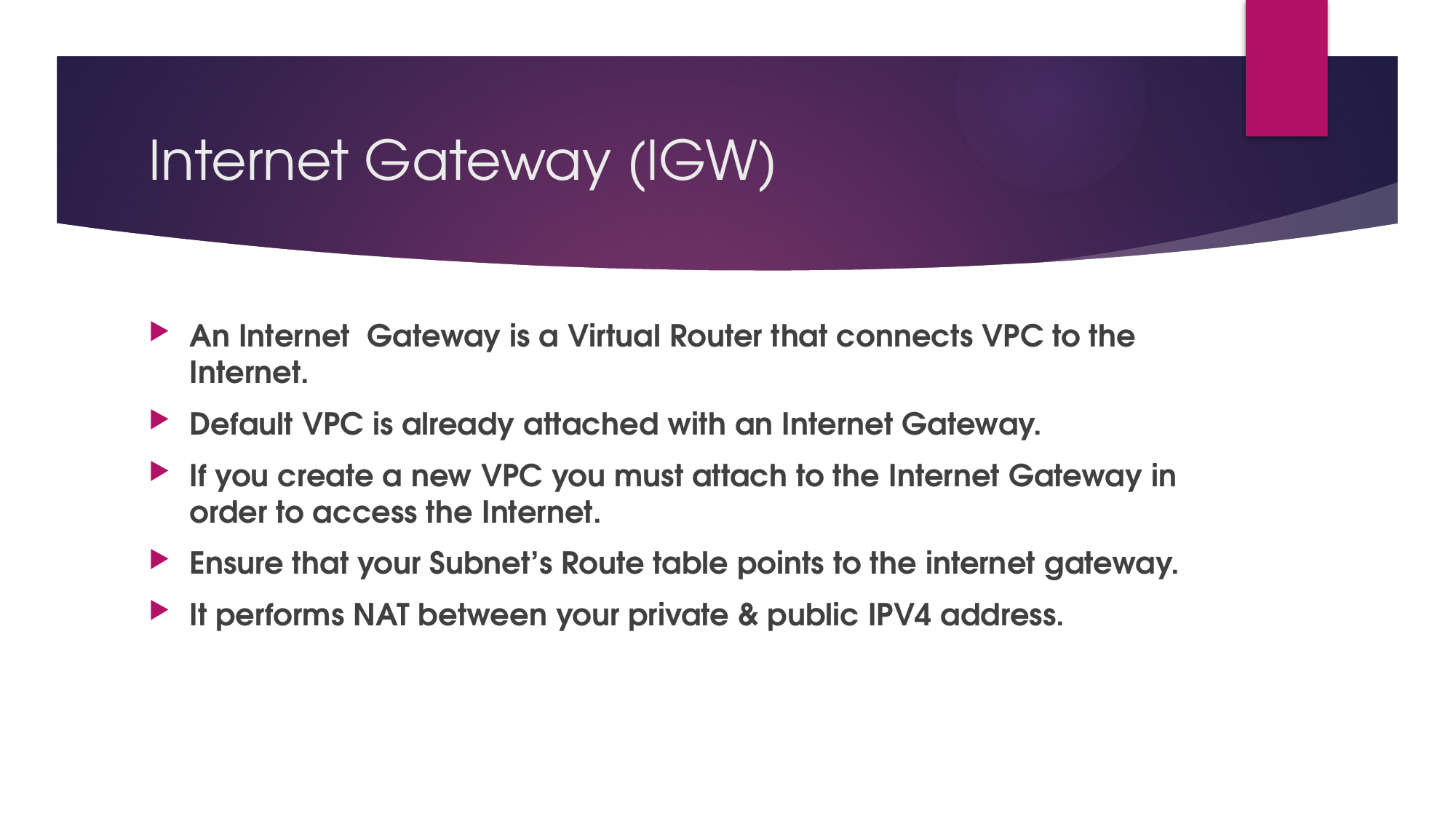

# Internet Gateway (IGW)
An Internet  Gateway is a Virtual Router that connects VPC to the Internet.
Default VPC is already attached with an Internet Gateway.
If you create a new VPC you must attach to the Internet Gateway in order to access the Internet.
Ensure that your Subnet’s Route table points to the internet gateway.
It performs NAT between your private & public IPV4 address.